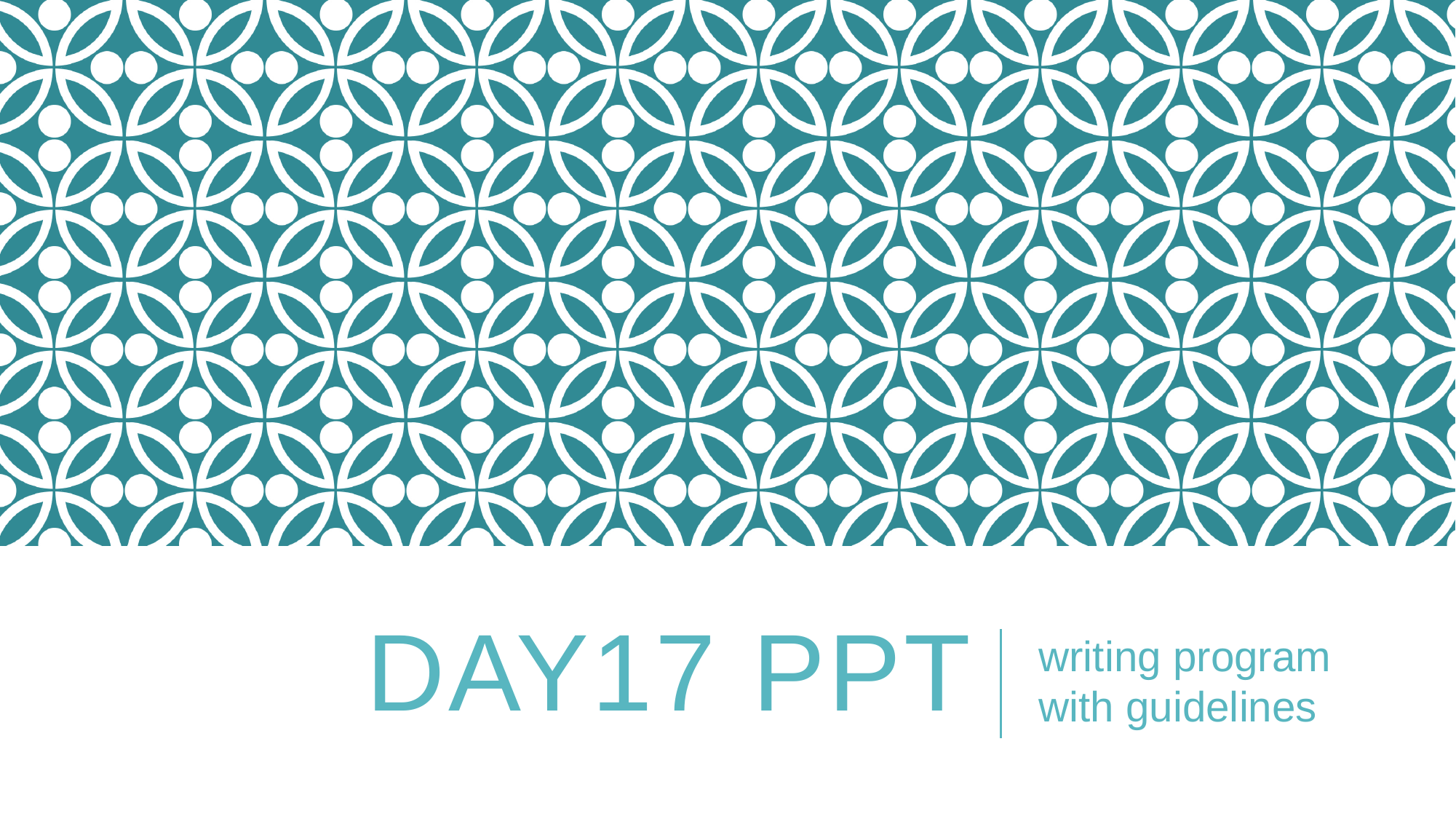

# Day17 ppt
writing program with guidelines